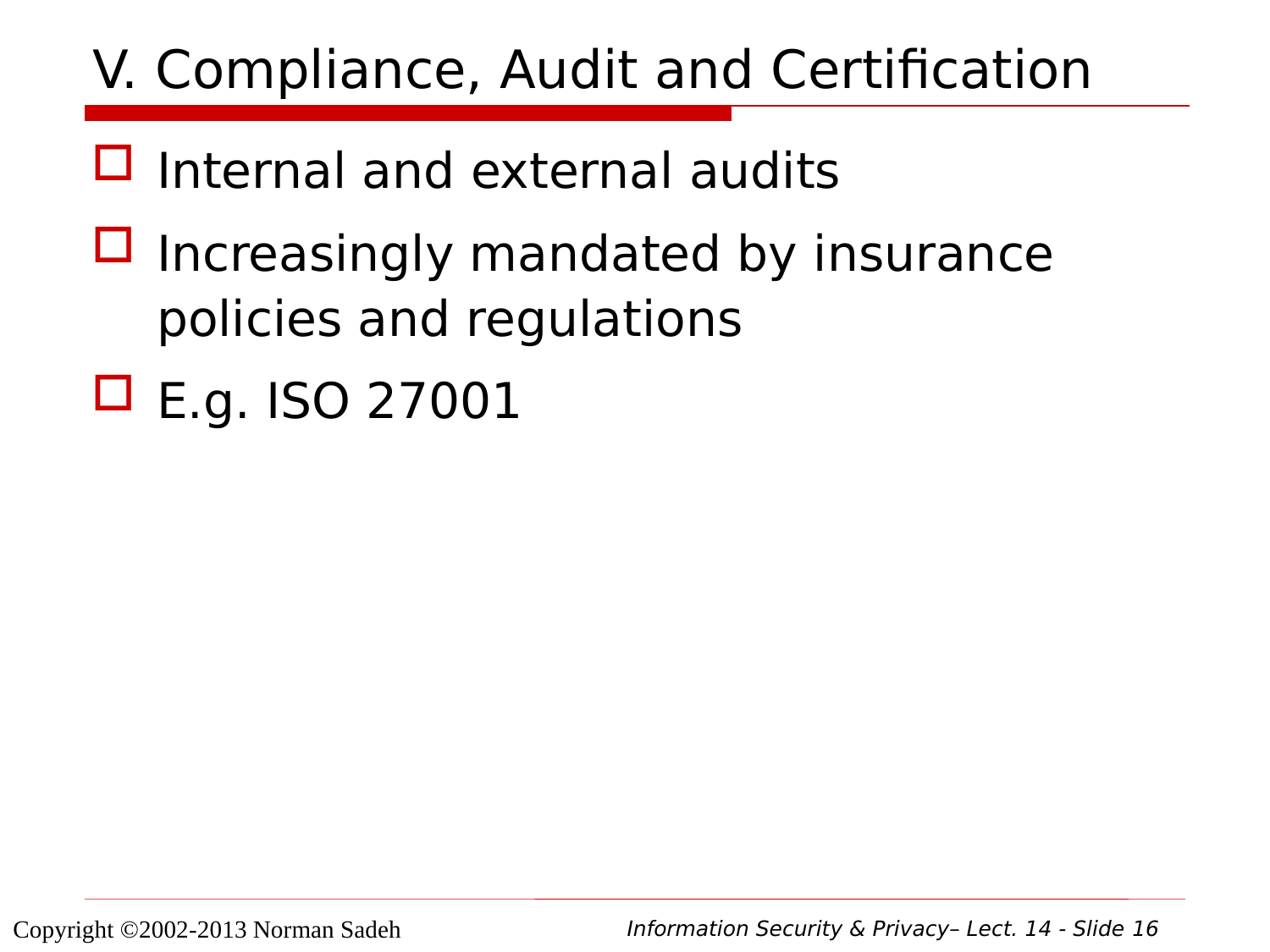

# V. Compliance, Audit and Certification
Internal and external audits
Increasingly mandated by insurance policies and regulations
E.g. ISO 27001